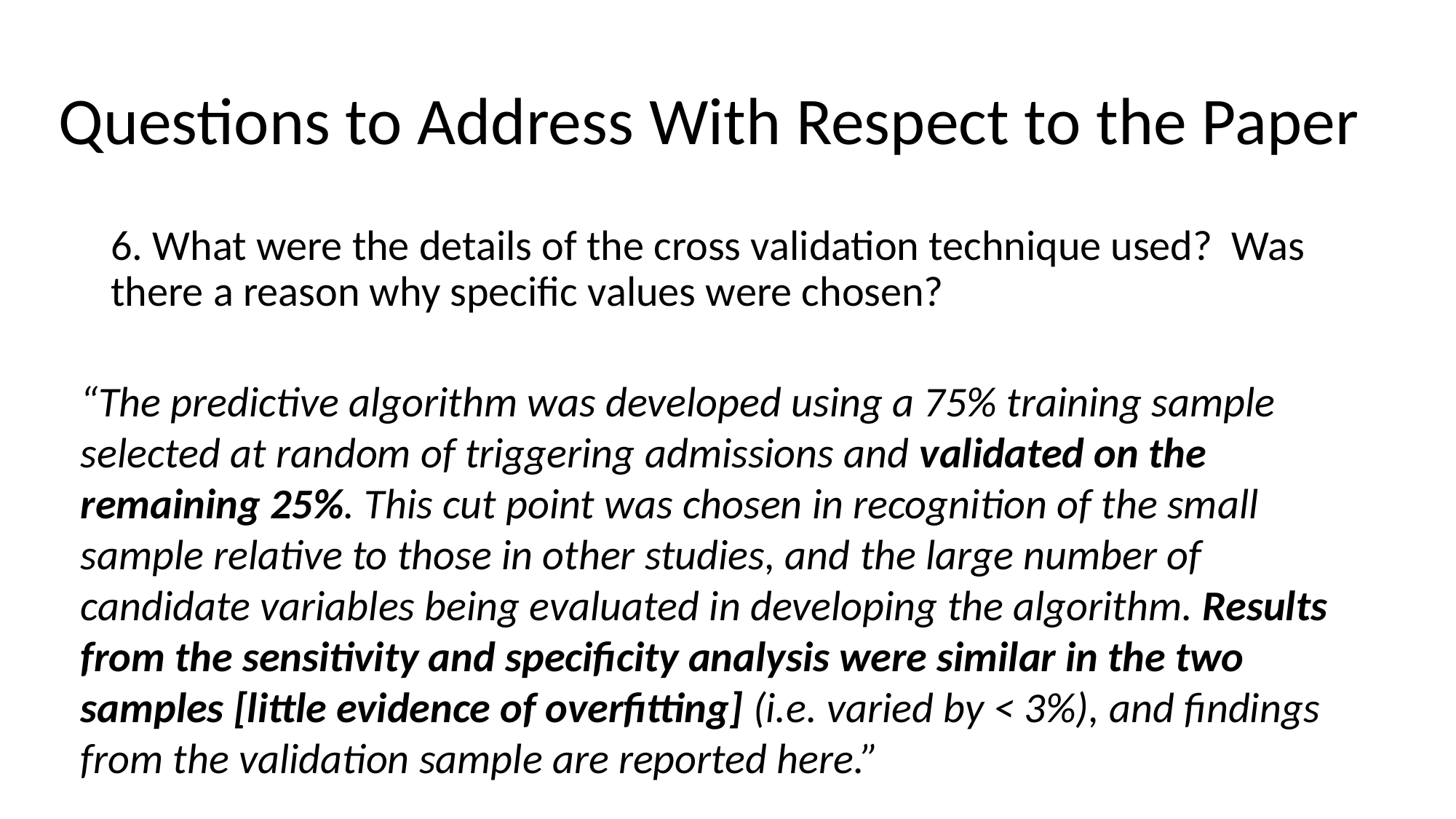

# Questions to Address With Respect to the Paper
6. What were the details of the cross validation technique used?  Was there a reason why specific values were chosen?

“The predictive algorithm was developed using a 75% training sample selected at random of triggering admissions and validated on the remaining 25%. This cut point was chosen in recognition of the small sample relative to those in other studies, and the large number of candidate variables being evaluated in developing the algorithm. Results from the sensitivity and specificity analysis were similar in the two samples [little evidence of overfitting] (i.e. varied by < 3%), and findings from the validation sample are reported here.”